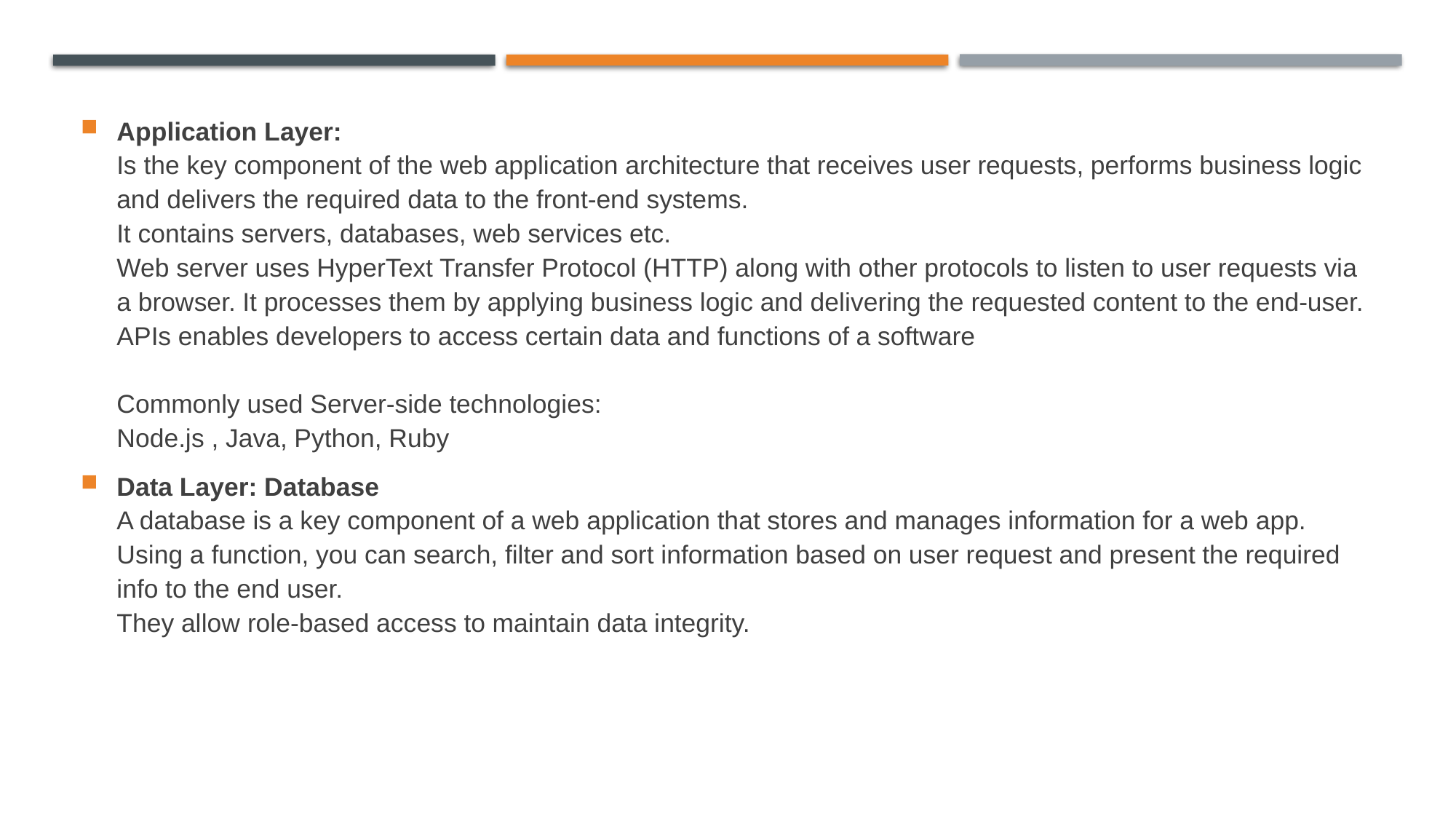

#
Application Layer:
Is the key component of the web application architecture that receives user requests, performs business logic and delivers the required data to the front-end systems.
It contains servers, databases, web services etc.
Web server uses HyperText Transfer Protocol (HTTP) along with other protocols to listen to user requests via a browser. It processes them by applying business logic and delivering the requested content to the end-user.
APIs enables developers to access certain data and functions of a software
Commonly used Server-side technologies:
Node.js , Java, Python, Ruby
Data Layer: Database
A database is a key component of a web application that stores and manages information for a web app.
Using a function, you can search, filter and sort information based on user request and present the required info to the end user.
They allow role-based access to maintain data integrity.